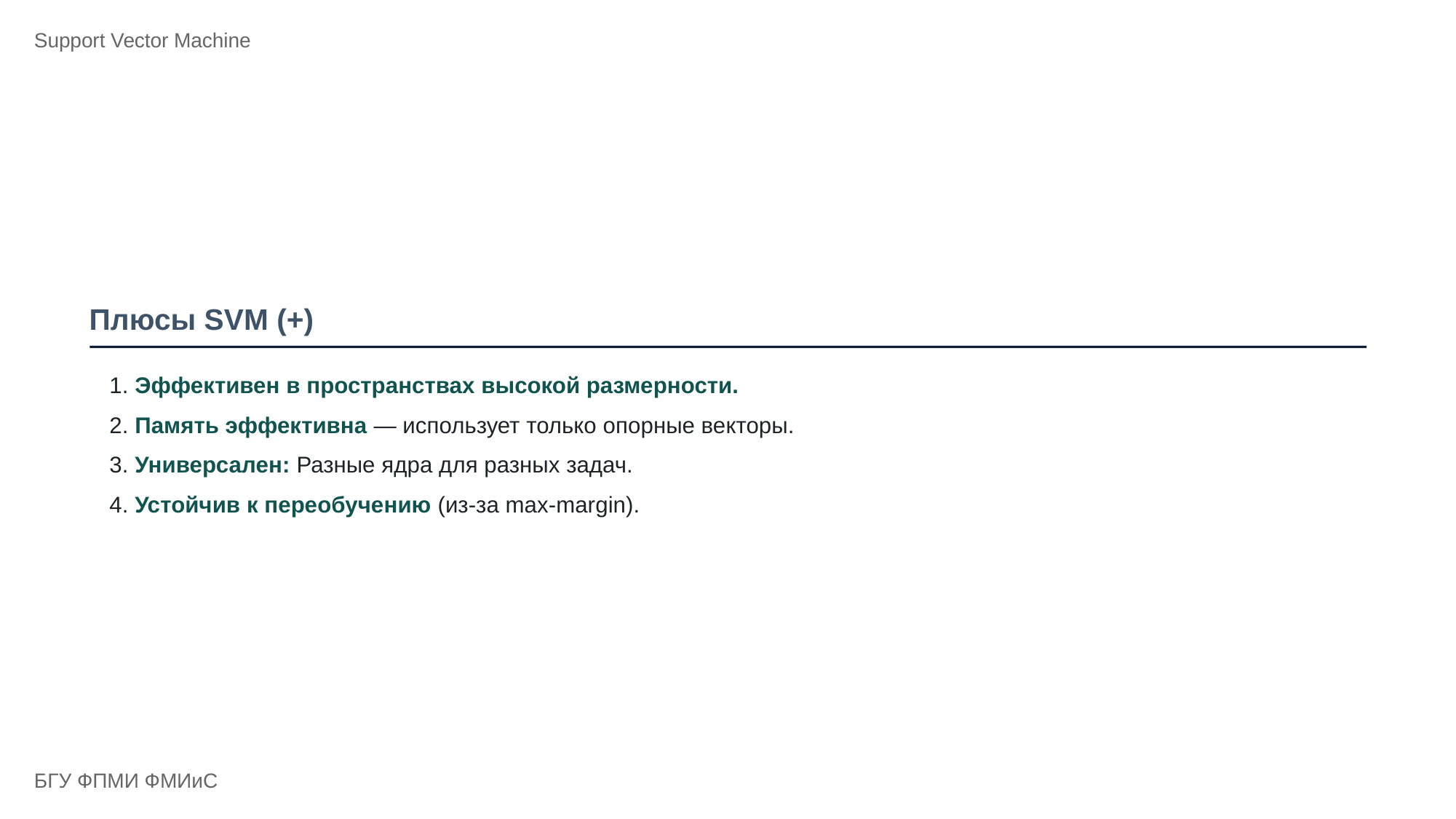

Support Vector Machine
Плюсы SVM (+)

1. Эффективен в пространствах высокой размерности.
2. Память эффективна — использует только опорные векторы.
3. Универсален: Разные ядра для разных задач.
4. Устойчив к переобучению (из-за max-margin).
БГУ ФПМИ ФМИиС